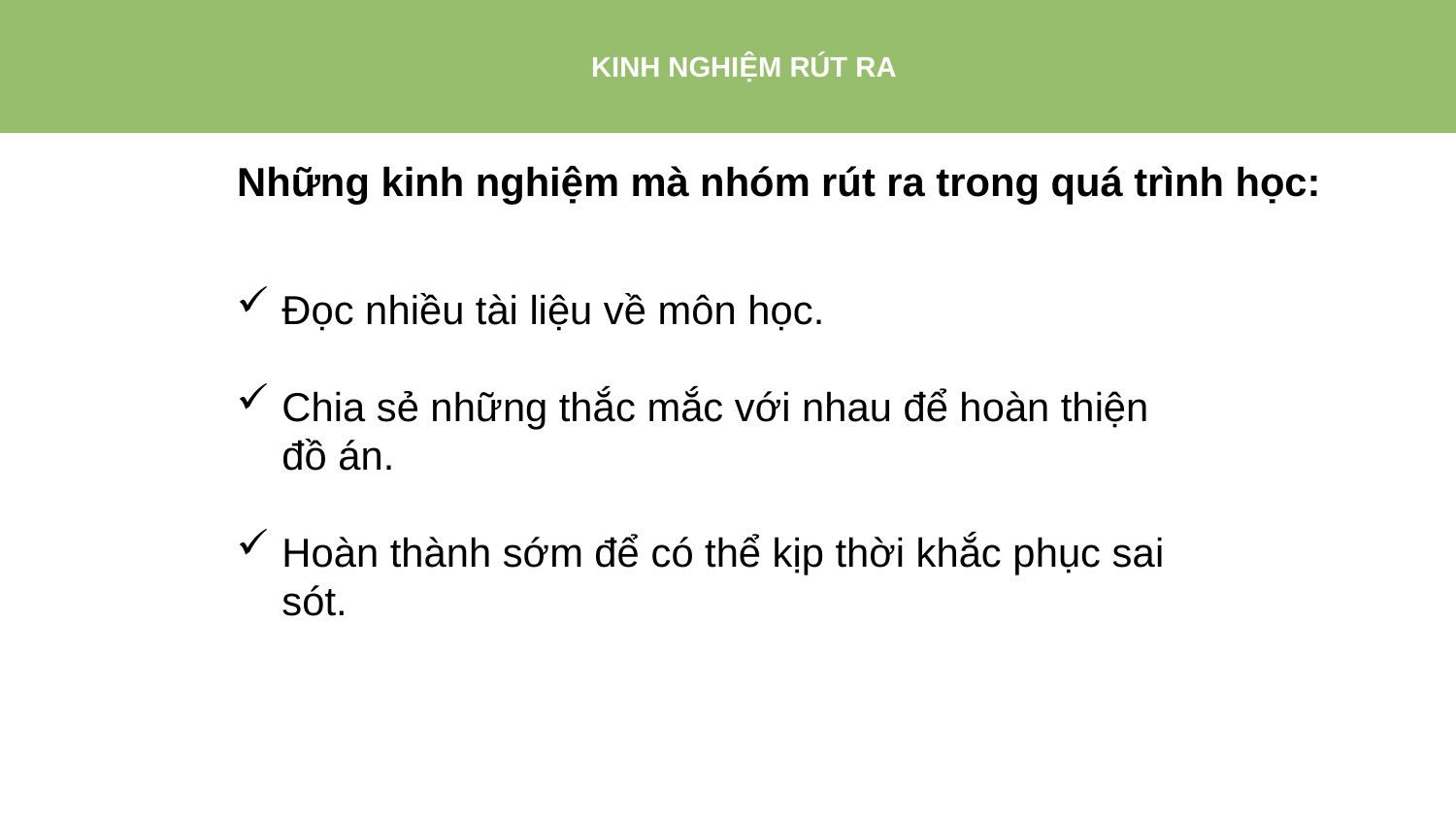

KINH NGHIỆM RÚT RA
# TỔNG KẾT
Những kinh nghiệm mà nhóm rút ra trong quá trình học:

1
2
3
Mục đích của môn học
Kỹ năng đạt được
Kinh nghiệm rút ra
Đọc nhiều tài liệu về môn học.

Chia sẻ những thắc mắc với nhau để hoàn thiện đồ án.

Hoàn thành sớm để có thể kịp thời khắc phục sai sót.